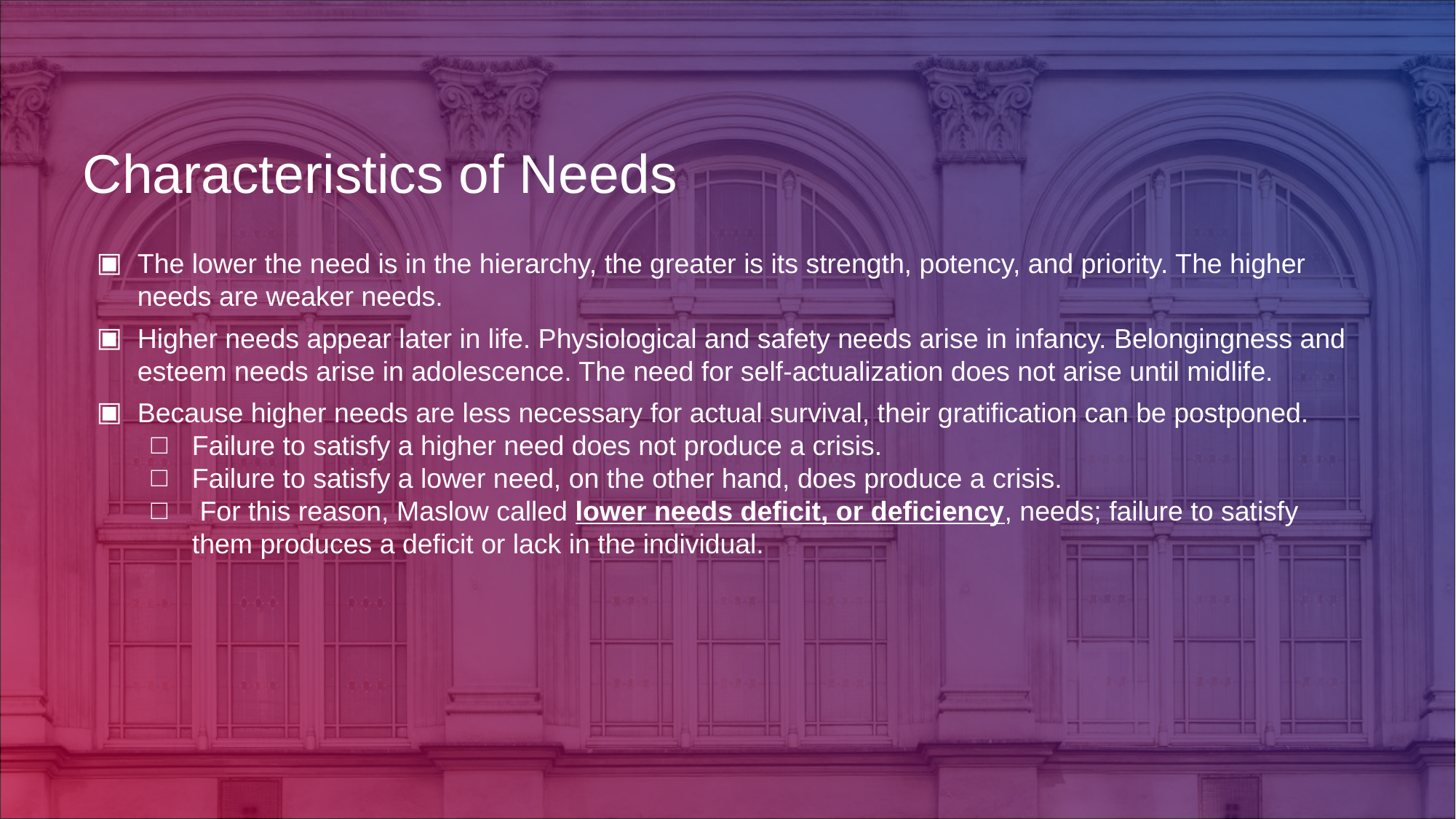

# Characteristics of Needs
The lower the need is in the hierarchy, the greater is its strength, potency, and priority. The higher needs are weaker needs.
Higher needs appear later in life. Physiological and safety needs arise in infancy. Belongingness and esteem needs arise in adolescence. The need for self-actualization does not arise until midlife.
Because higher needs are less necessary for actual survival, their gratification can be postponed.
Failure to satisfy a higher need does not produce a crisis.
Failure to satisfy a lower need, on the other hand, does produce a crisis.
 For this reason, Maslow called lower needs deficit, or deficiency, needs; failure to satisfy them produces a deficit or lack in the individual.